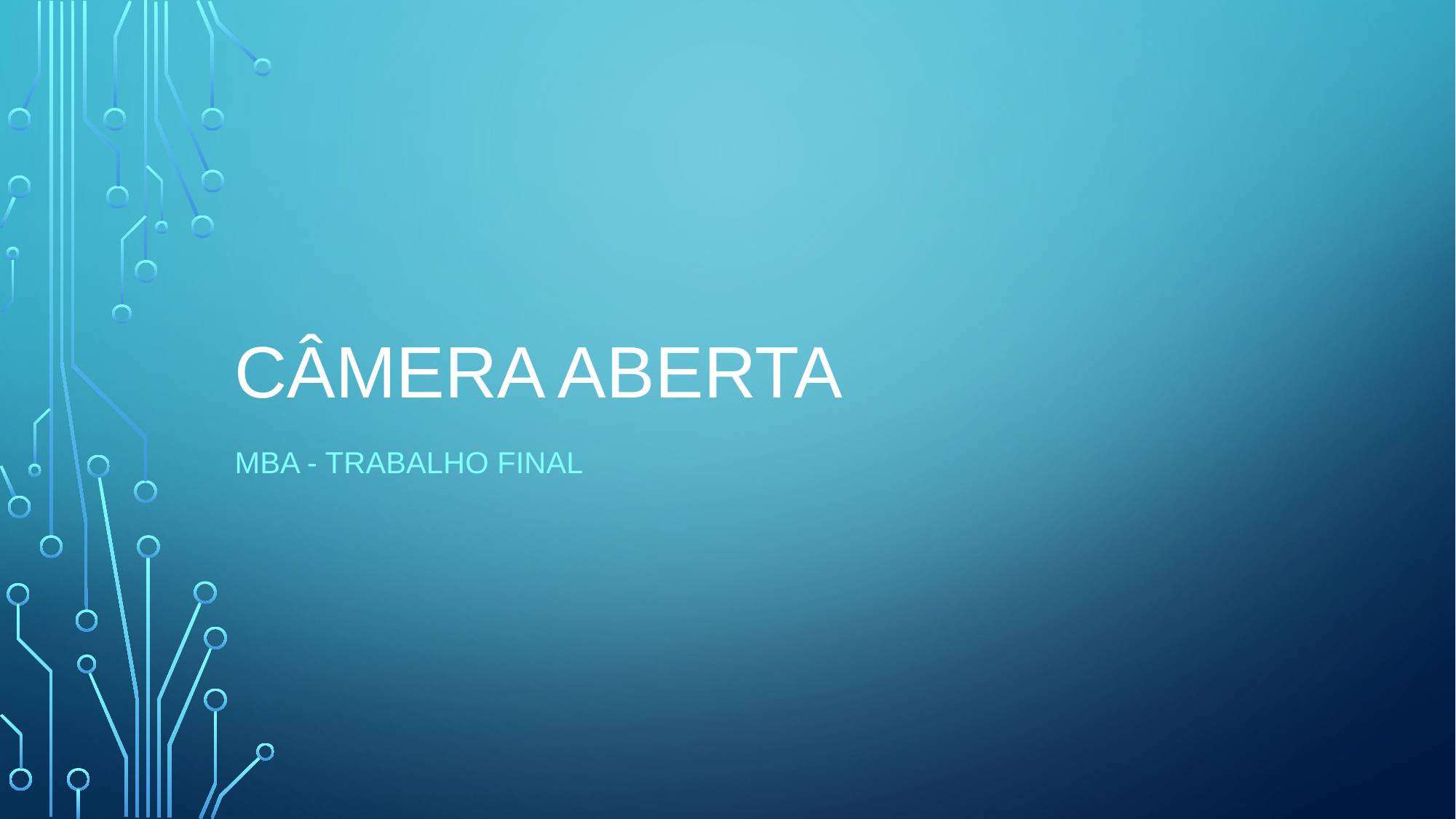

# Câmera Aberta
MBA - Trabalho Final